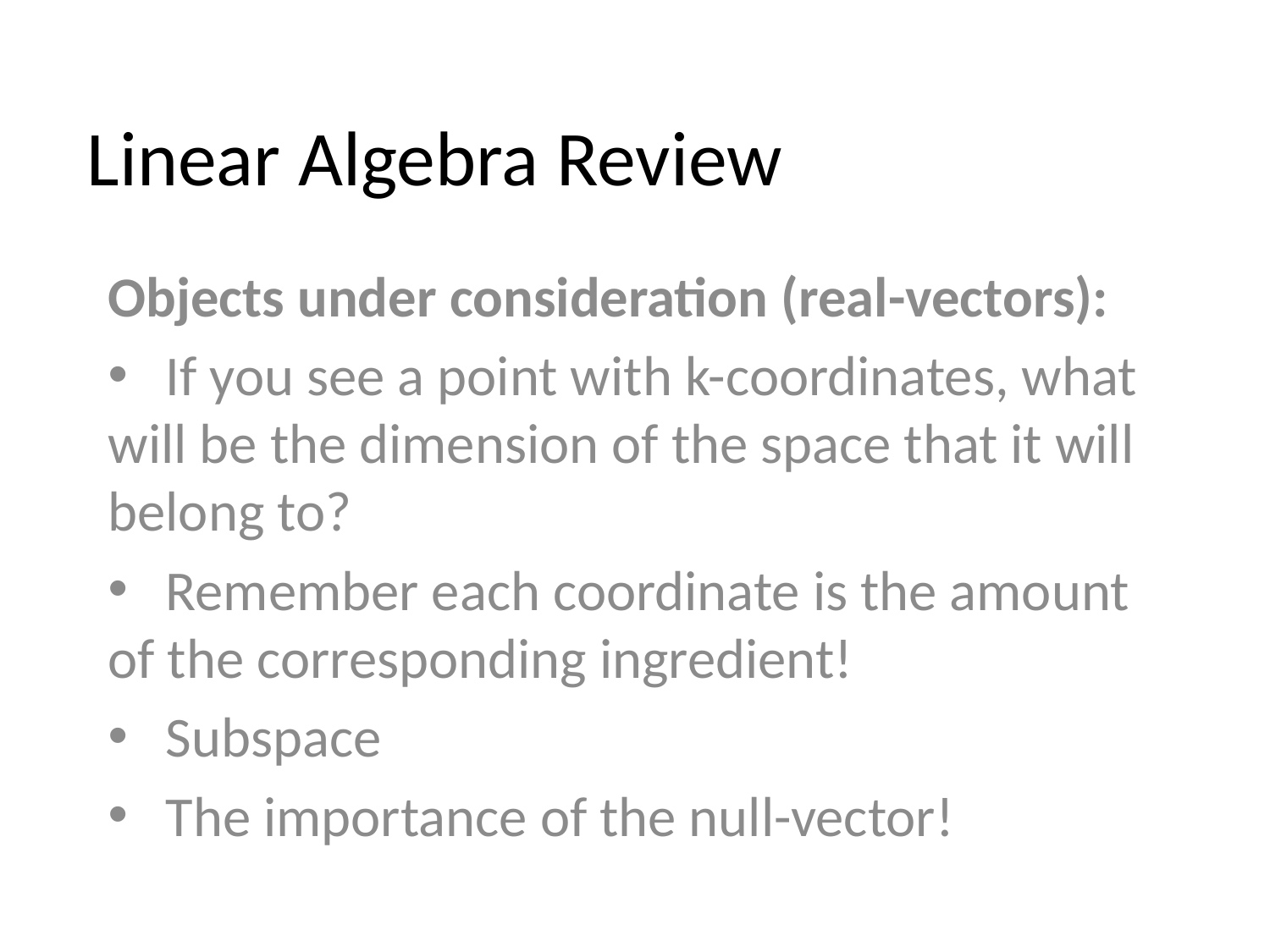

# Linear Algebra Review
Objects under consideration (real-vectors):
   If you see a point with k-coordinates, what will be the dimension of the space that it will belong to?
   Remember each coordinate is the amount of the corresponding ingredient!
   Subspace
   The importance of the null-vector!